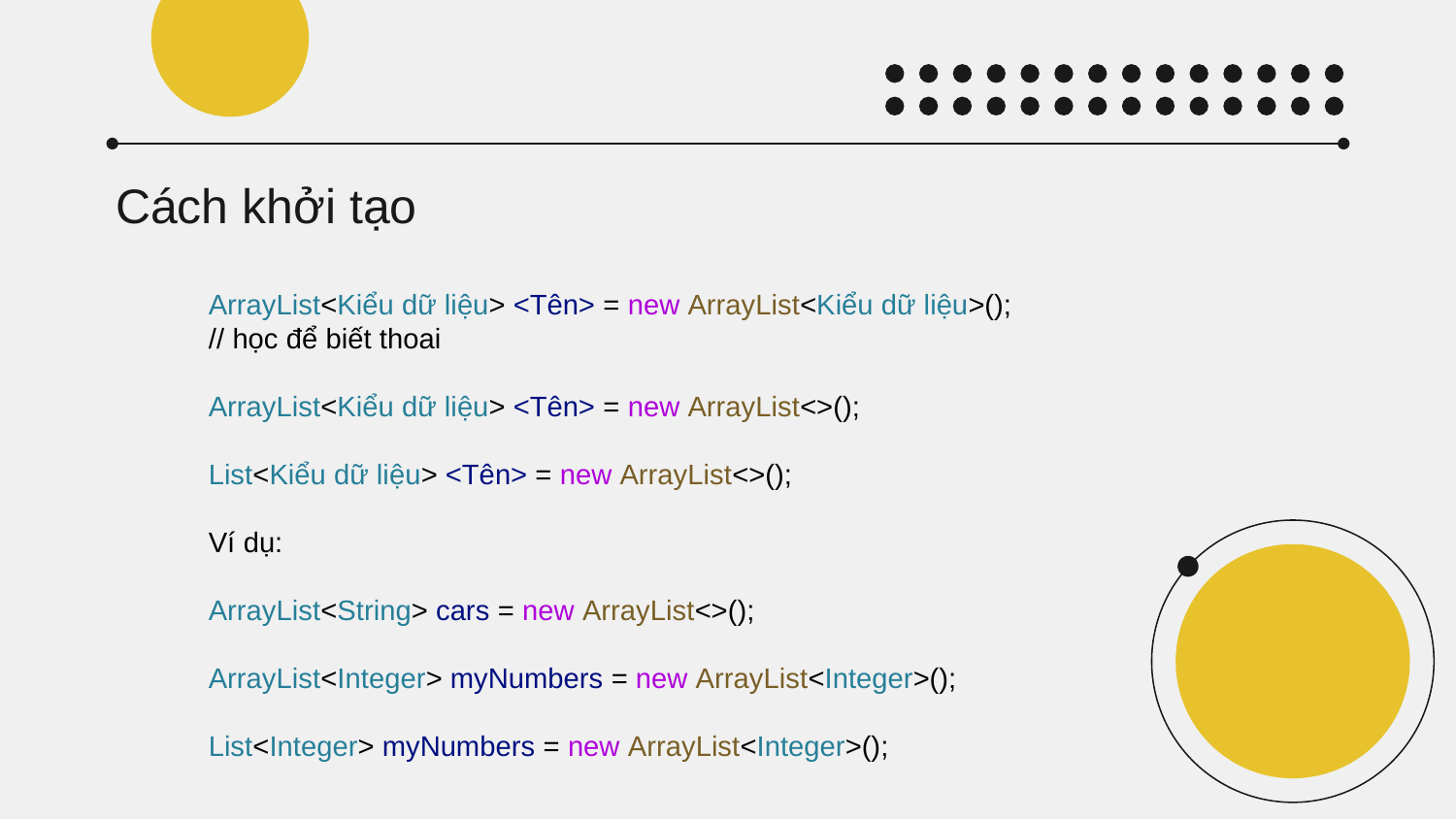

# Cách khởi tạo
ArrayList<Kiểu dữ liệu> <Tên> = new ArrayList<Kiểu dữ liệu>();
// học để biết thoai
ArrayList<Kiểu dữ liệu> <Tên> = new ArrayList<>();

List<Kiểu dữ liệu> <Tên> = new ArrayList<>();
Ví dụ:
ArrayList<String> cars = new ArrayList<>();
ArrayList<Integer> myNumbers = new ArrayList<Integer>();

List<Integer> myNumbers = new ArrayList<Integer>();